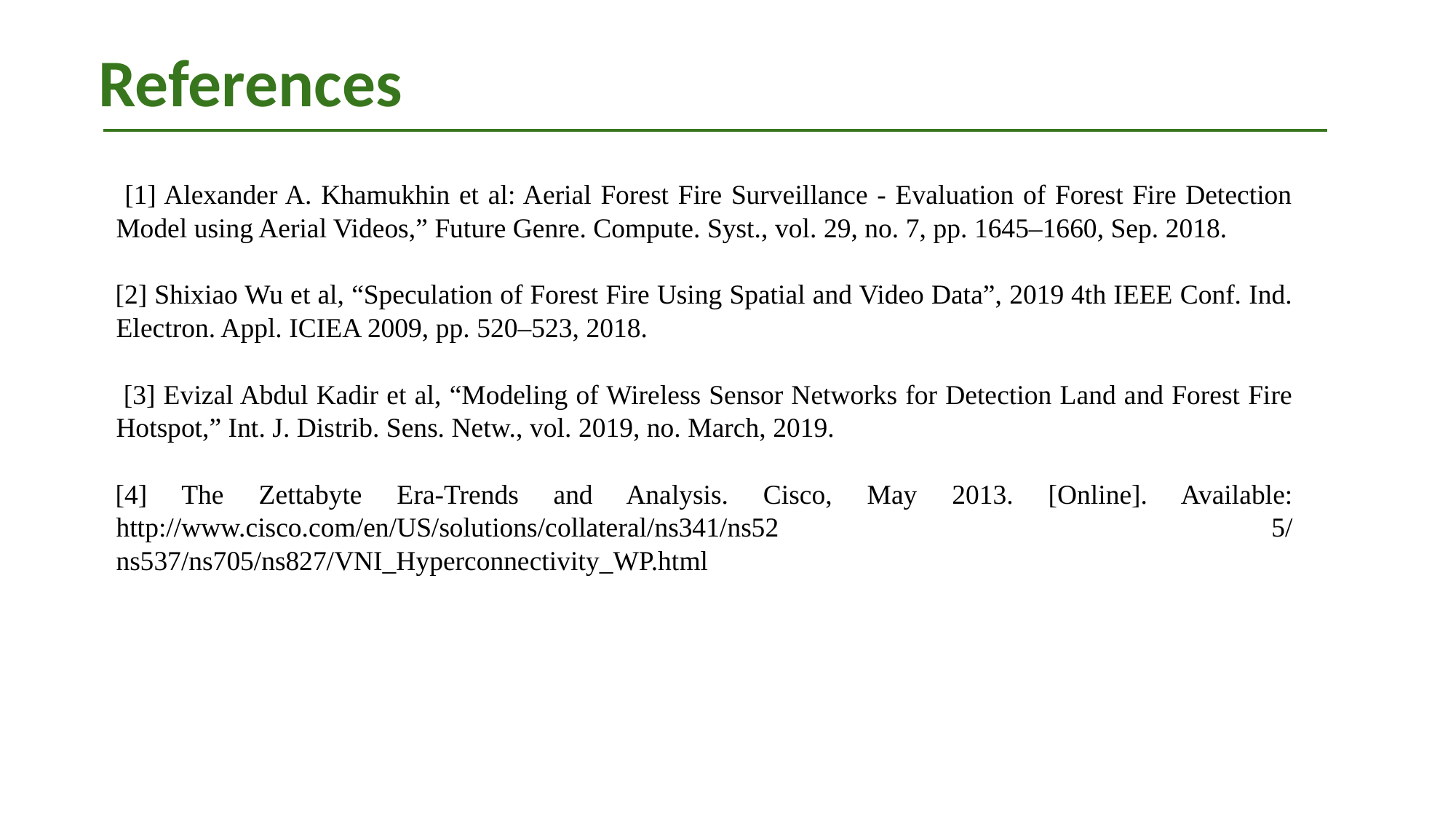

# References
 [1] Alexander A. Khamukhin et al: Aerial Forest Fire Surveillance - Evaluation of Forest Fire Detection Model using Aerial Videos,” Future Genre. Compute. Syst., vol. 29, no. 7, pp. 1645–1660, Sep. 2018.

[2] Shixiao Wu et al, “Speculation of Forest Fire Using Spatial and Video Data”, 2019 4th IEEE Conf. Ind. Electron. Appl. ICIEA 2009, pp. 520–523, 2018.

 [3] Evizal Abdul Kadir et al, “Modeling of Wireless Sensor Networks for Detection Land and Forest Fire Hotspot,” Int. J. Distrib. Sens. Netw., vol. 2019, no. March, 2019.

[4] The Zettabyte Era-Trends and Analysis. Cisco, May 2013. [Online]. Available: http://www.cisco.com/en/US/solutions/collateral/ns341/ns52 5/ ns537/ns705/ns827/VNI_Hyperconnectivity_WP.html